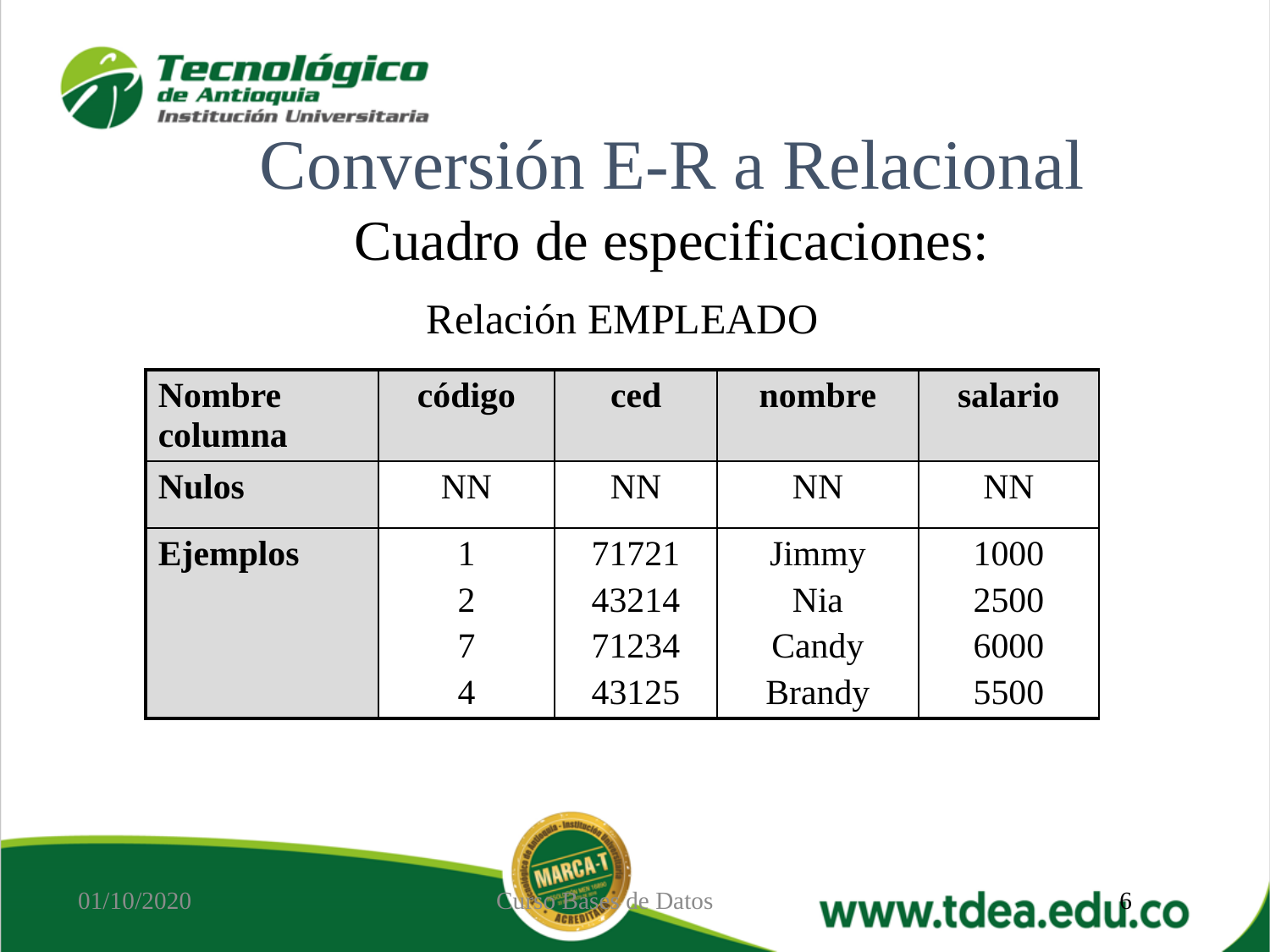

Conversión E-R a Relacional
Cuadro de especificaciones:
Relación EMPLEADO
| Nombre columna | código | ced | nombre | salario |
| --- | --- | --- | --- | --- |
| Nulos | NN | NN | NN | NN |
| Ejemplos | 1 2 7 4 | 71721 43214 71234 43125 | Jimmy Nia Candy Brandy | 1000 2500 6000 5500 |
01/10/2020
Curso Bases de Datos
6